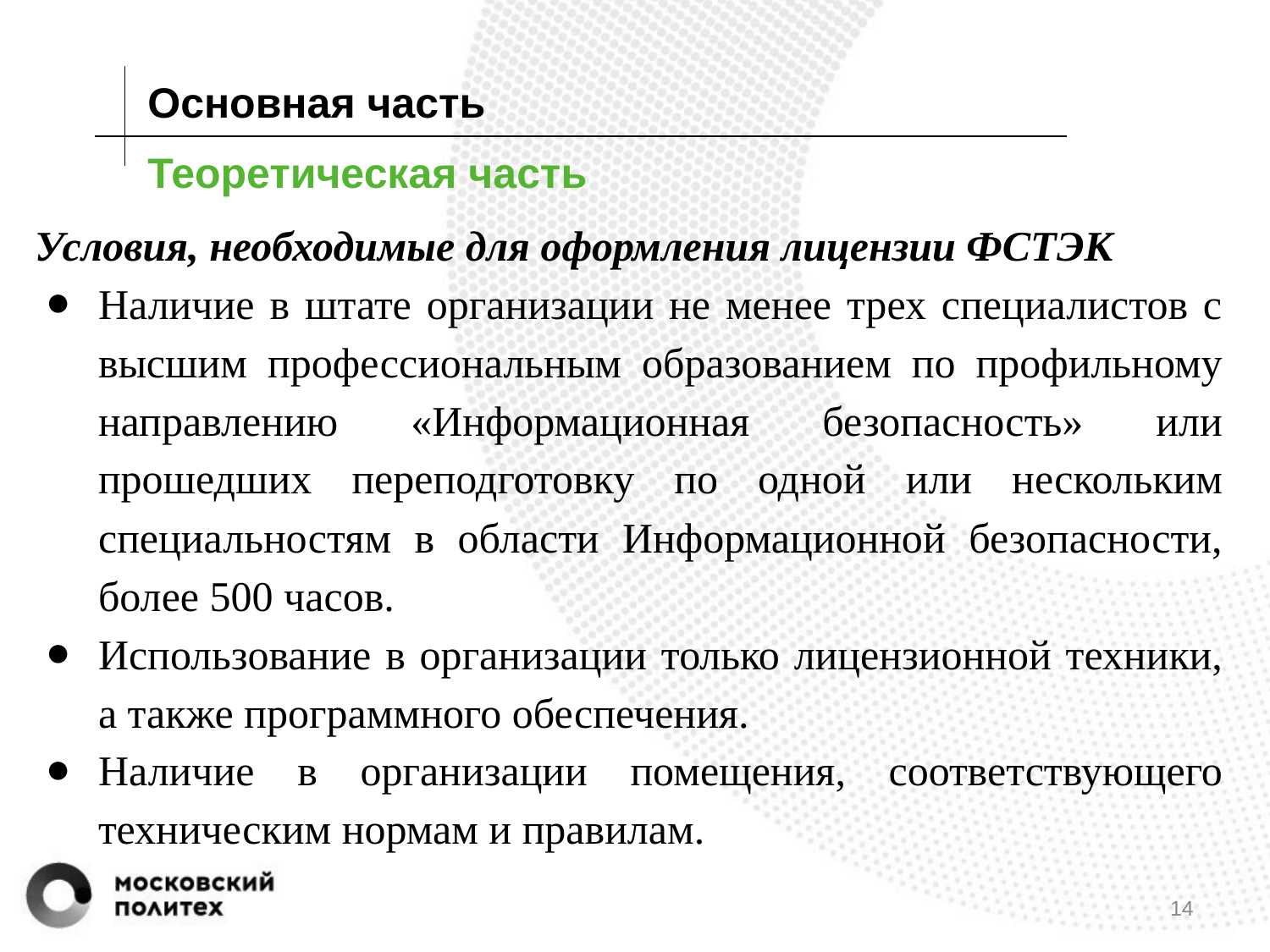

Основная часть
# Теоретическая часть
Условия, необходимые для оформления лицензии ФСТЭК
Наличие в штате организации не менее трех специалистов с высшим профессиональным образованием по профильному направлению «Информационная безопасность» или прошедших переподготовку по одной или нескольким специальностям в области Информационной безопасности, более 500 часов.
Использование в организации только лицензионной техники, а также программного обеспечения.
Наличие в организации помещения, соответствующего техническим нормам и правилам.

14